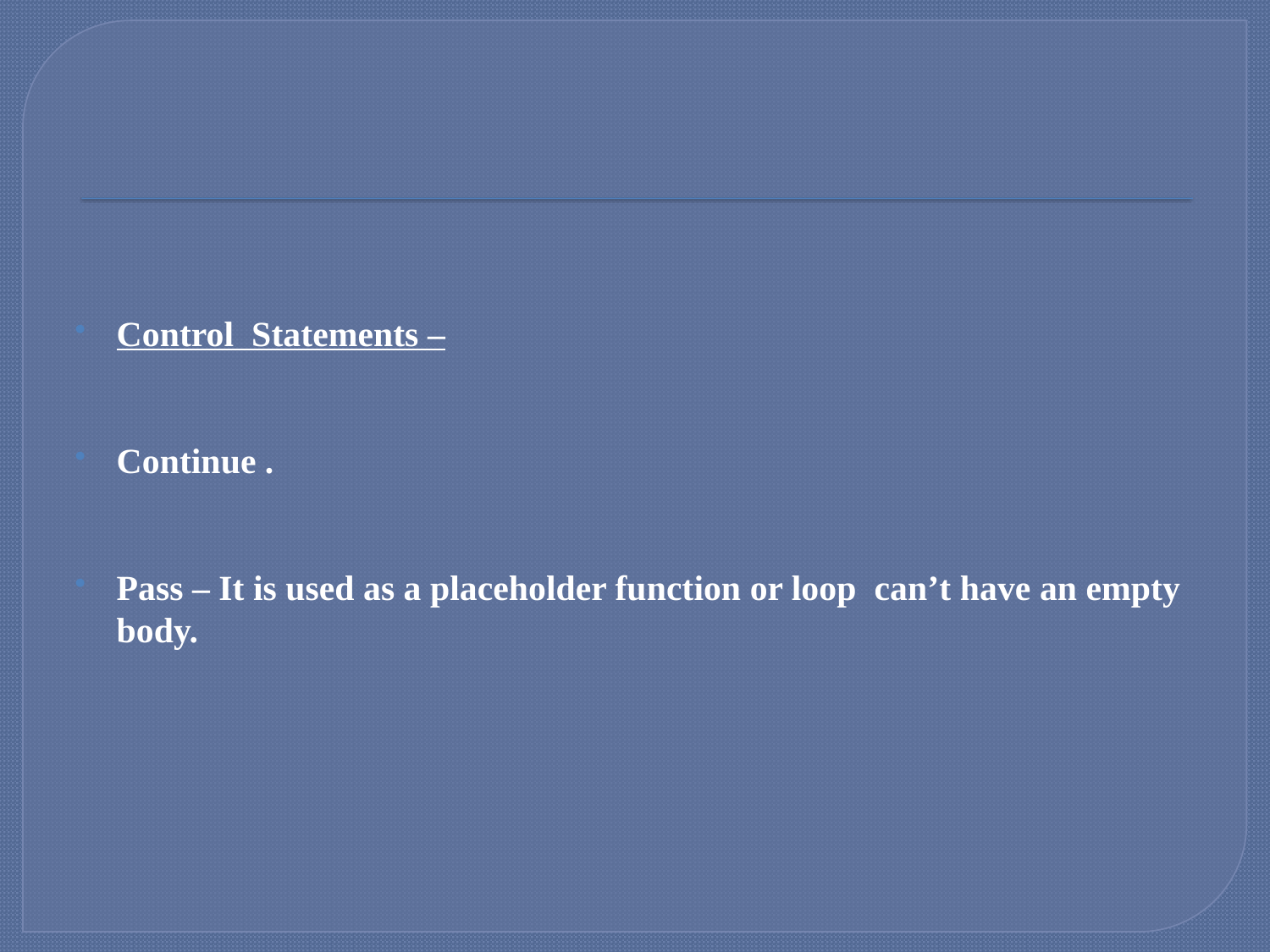

#

Control  Statements –

Continue .

Pass – It is used as a placeholder function or loop  can’t have an empty body.